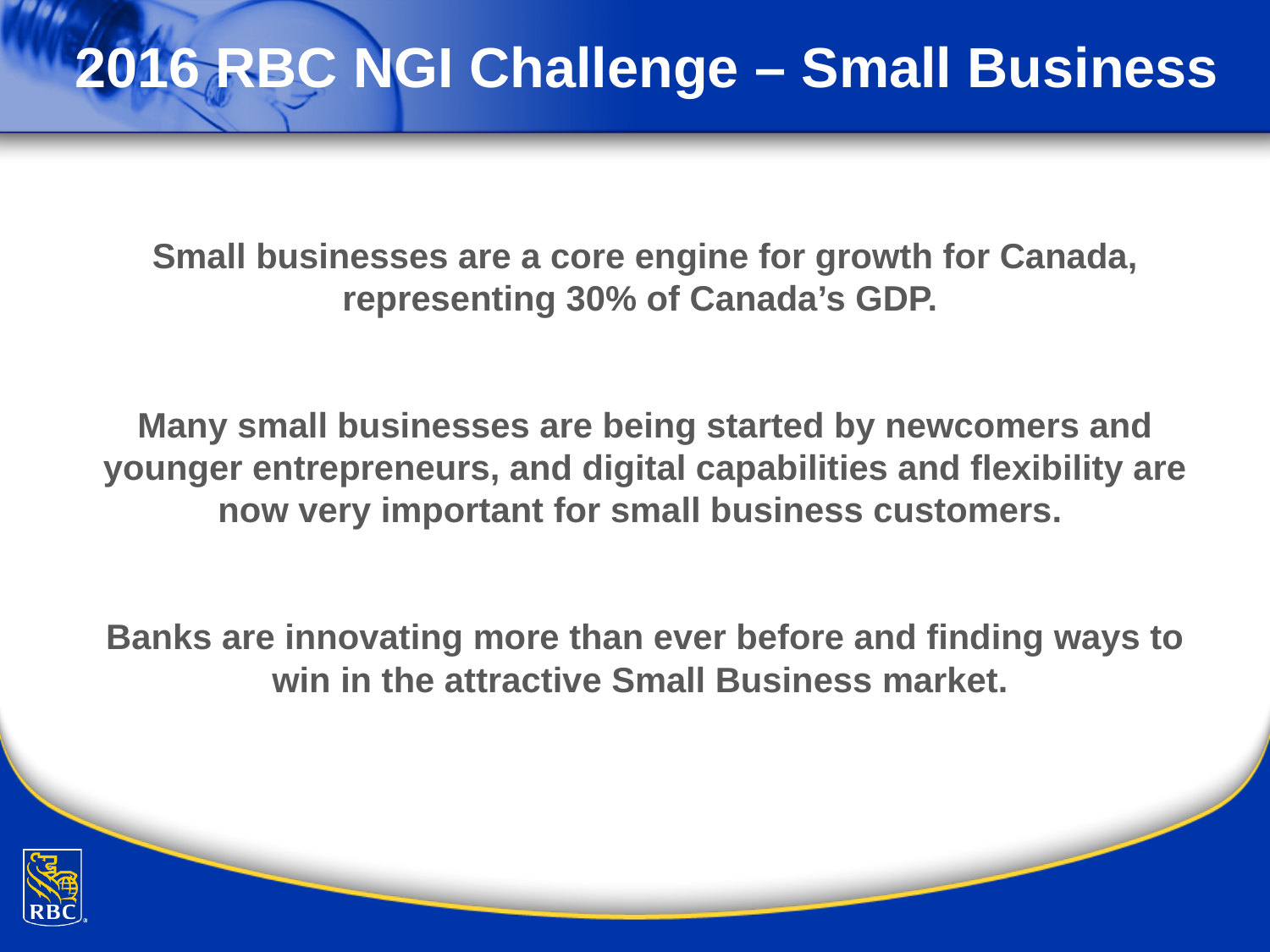

2016 RBC NGI Challenge – Small Business

Small businesses are a core engine for growth for Canada, representing 30% of Canada’s GDP.

Many small businesses are being started by newcomers and younger entrepreneurs, and digital capabilities and flexibility are now very important for small business customers.

Banks are innovating more than ever before and finding ways to win in the attractive Small Business market.